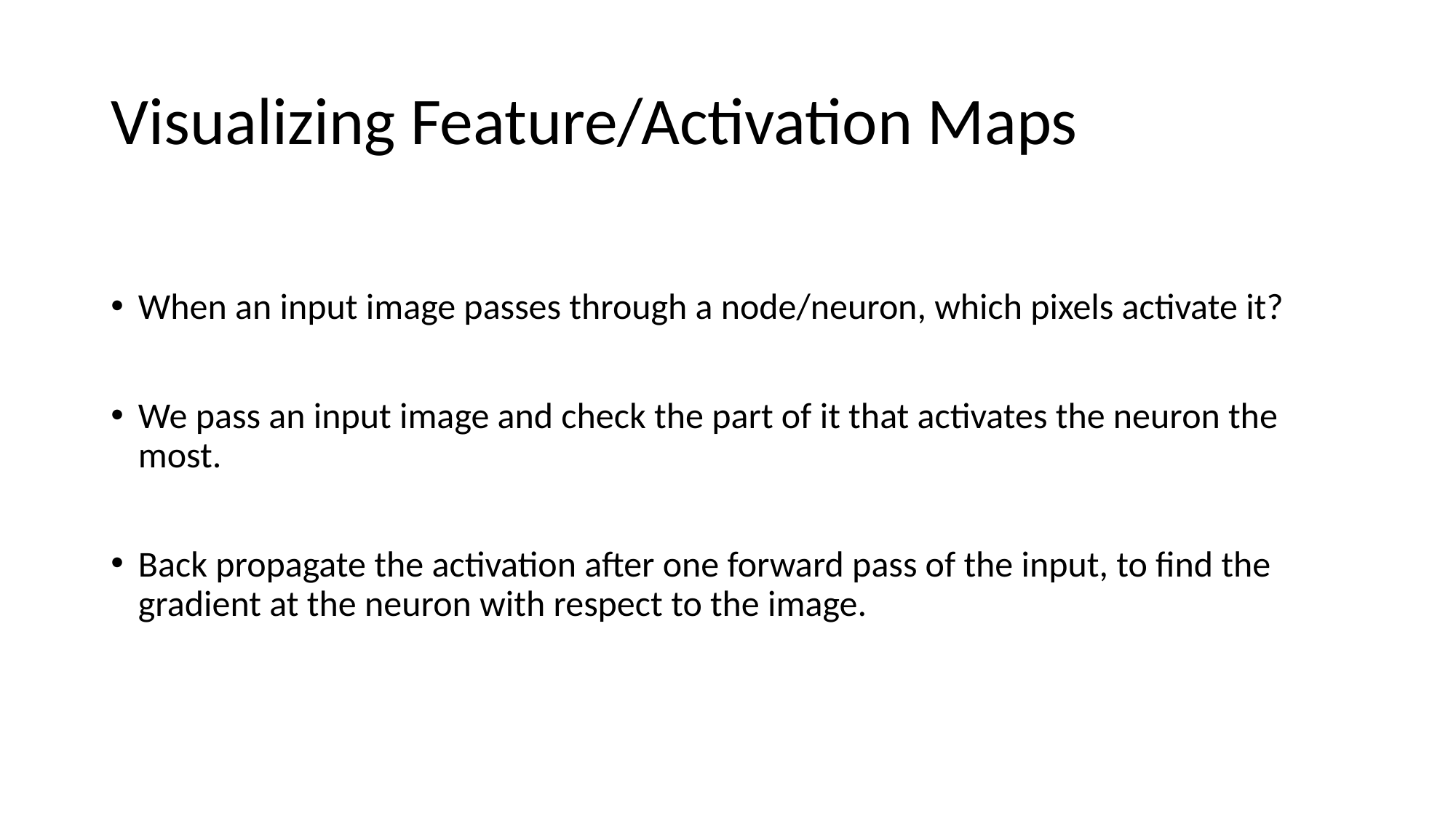

# Visualizing Feature/Activation Maps
When an input image passes through a node/neuron, which pixels activate it?

We pass an input image and check the part of it that activates the neuron the most.

Back propagate the activation after one forward pass of the input, to find the gradient at the neuron with respect to the image.